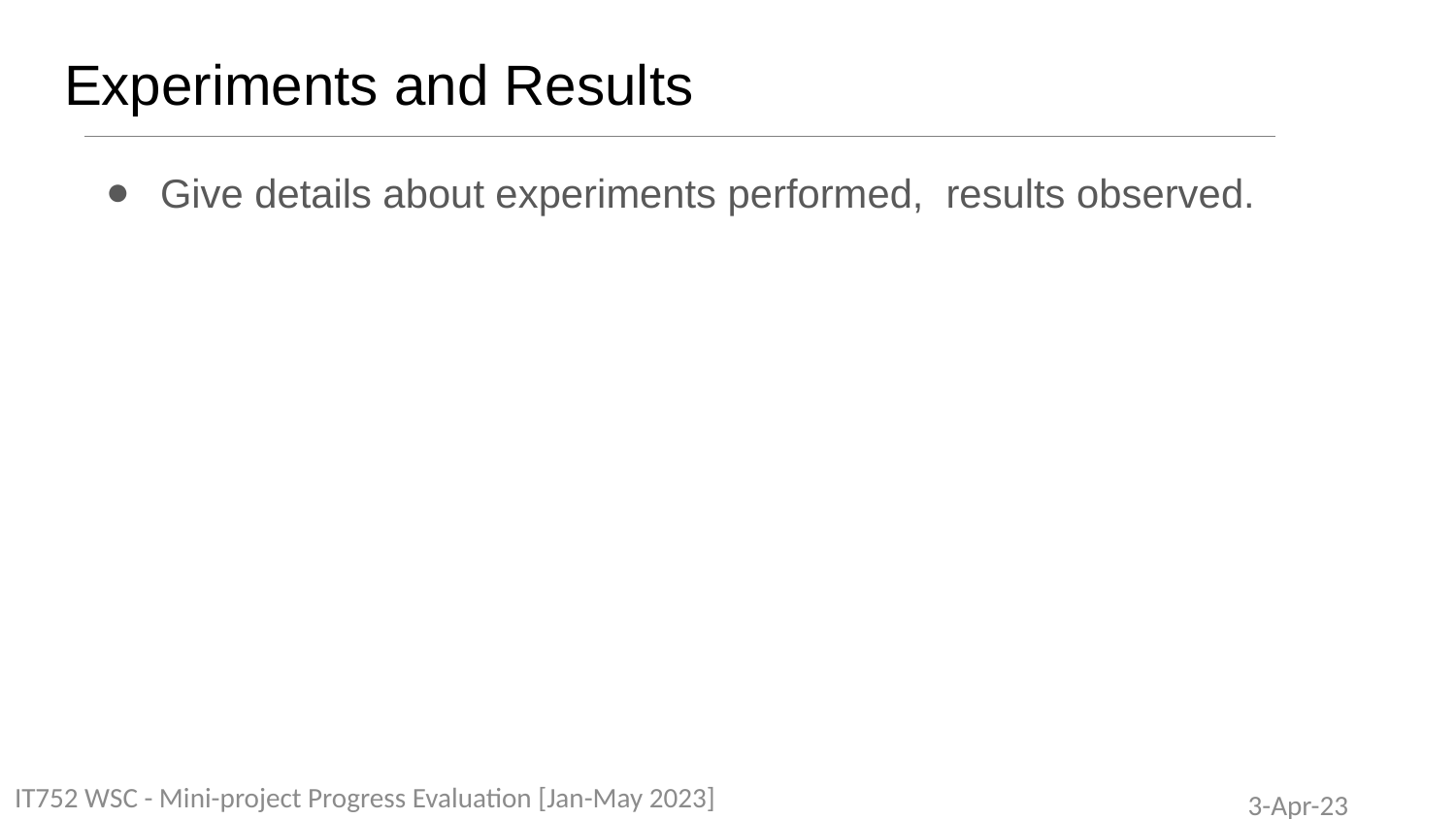

# Experiments and Results
Give details about experiments performed,  results observed.

IT752 WSC - Mini-project Progress Evaluation [Jan-May 2023]
3-Apr-23